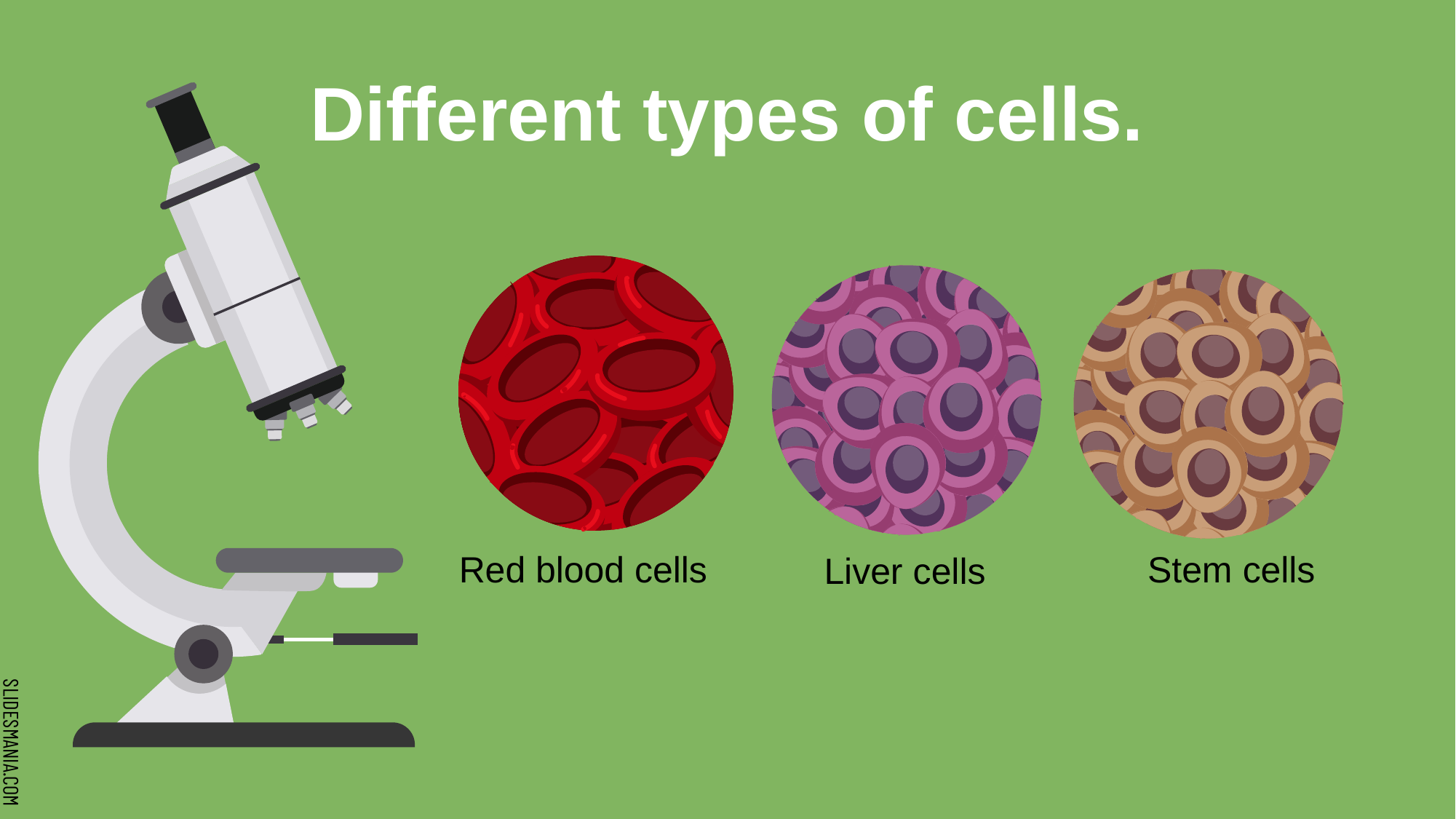

# Different types of cells.

Red blood cells
Stem cells
Liver cells